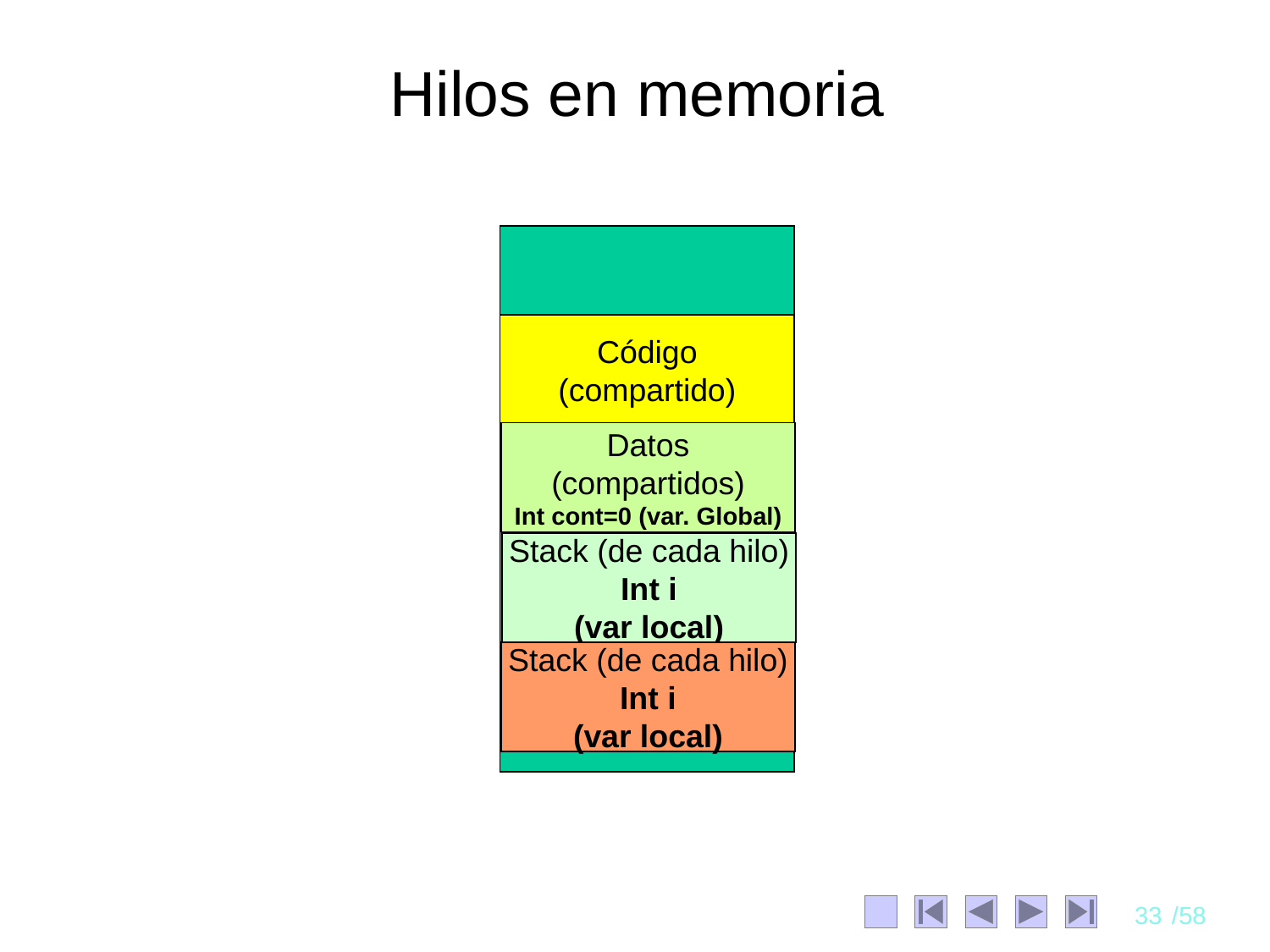

# Hilos en memoria

Código
(compartido)
Datos
(compartidos)
Int cont=0 (var. Global)
Stack (de cada hilo)
Int i
(var local)
Stack (de cada hilo)
Int i
(var local)